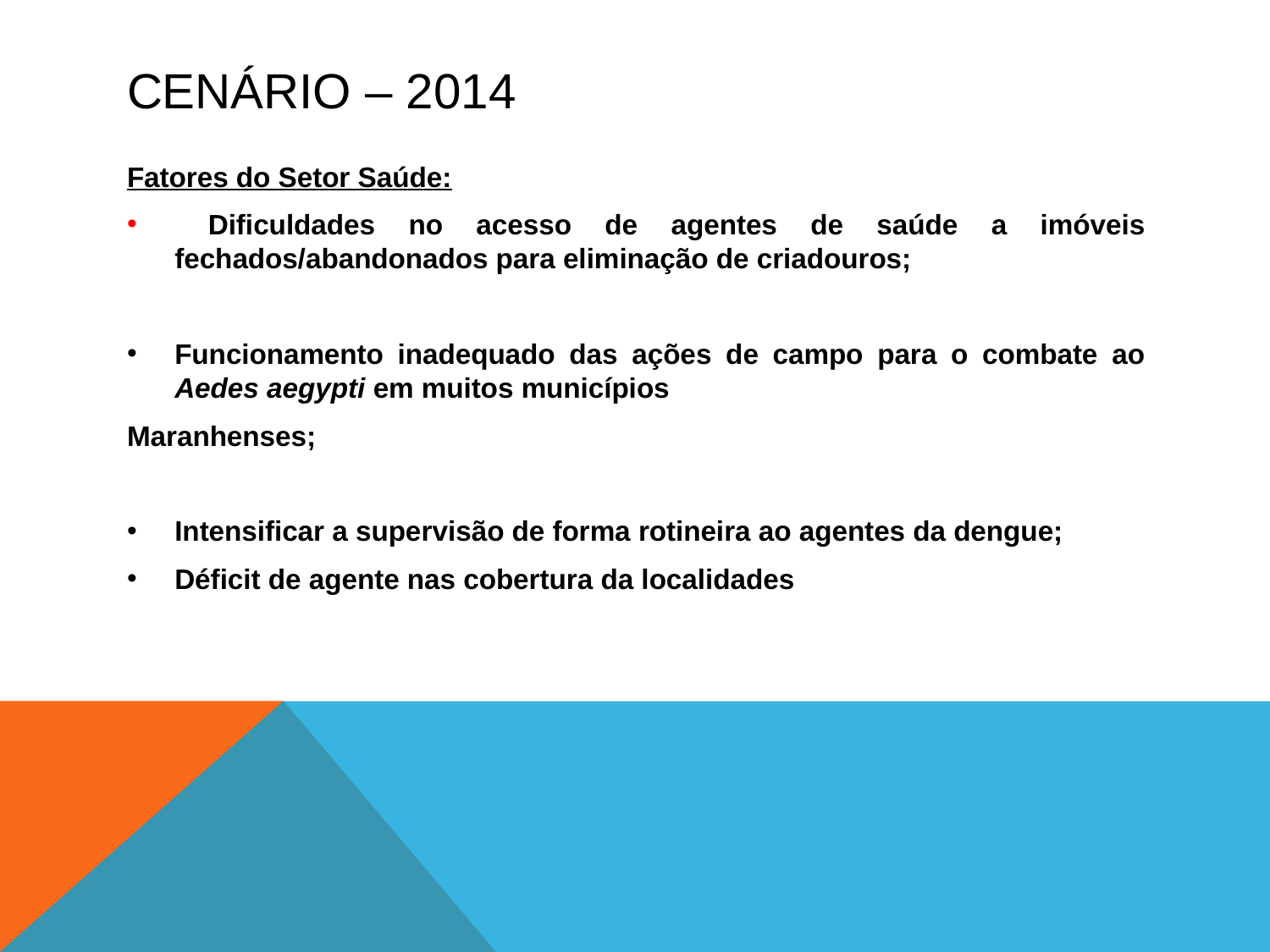

# CENÁRIO – 2014
Fatores do Setor Saúde:
 Dificuldades no acesso de agentes de saúde a imóveis fechados/abandonados para eliminação de criadouros;

Funcionamento inadequado das ações de campo para o combate ao Aedes aegypti em muitos municípios
Maranhenses;

Intensificar a supervisão de forma rotineira ao agentes da dengue;
Déficit de agente nas cobertura da localidades